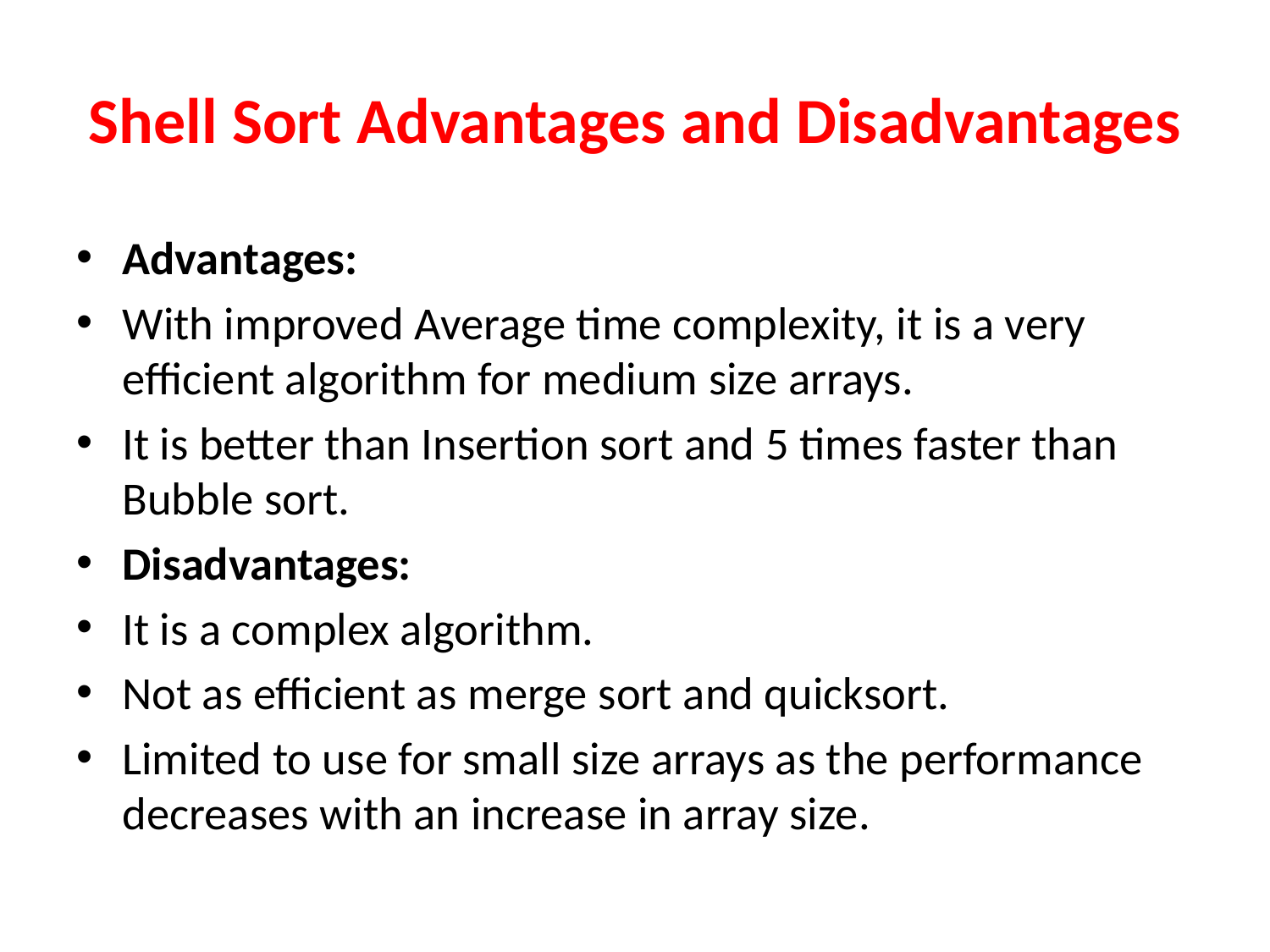

# Shell Sort Advantages and Disadvantages
Advantages:
With improved Average time complexity, it is a very efficient algorithm for medium size arrays.
It is better than Insertion sort and 5 times faster than Bubble sort.
Disadvantages:
It is a complex algorithm.
Not as efficient as merge sort and quicksort.
Limited to use for small size arrays as the performance decreases with an increase in array size.